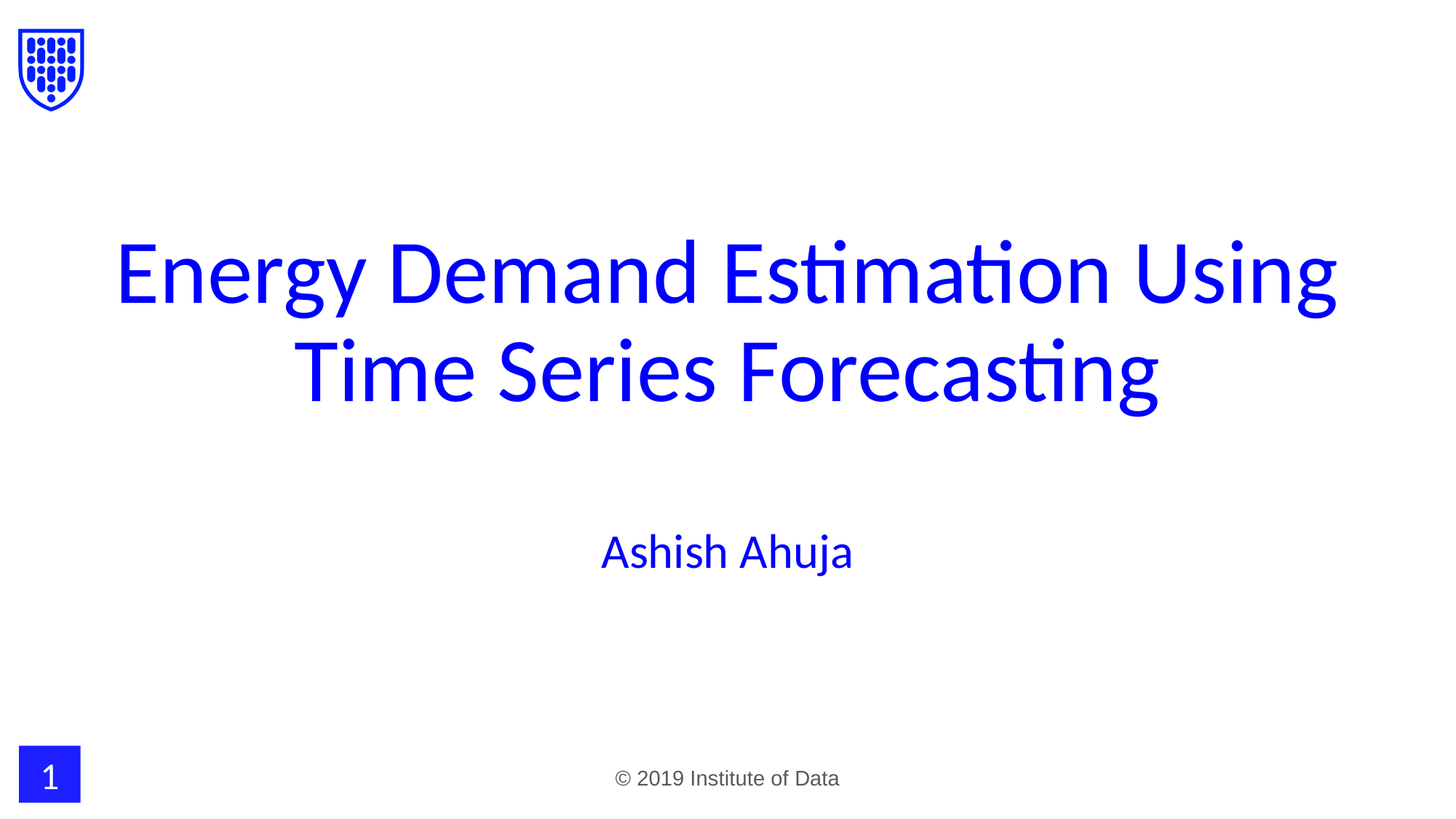

# Energy Demand Estimation Using Time Series Forecasting

Ashish Ahuja